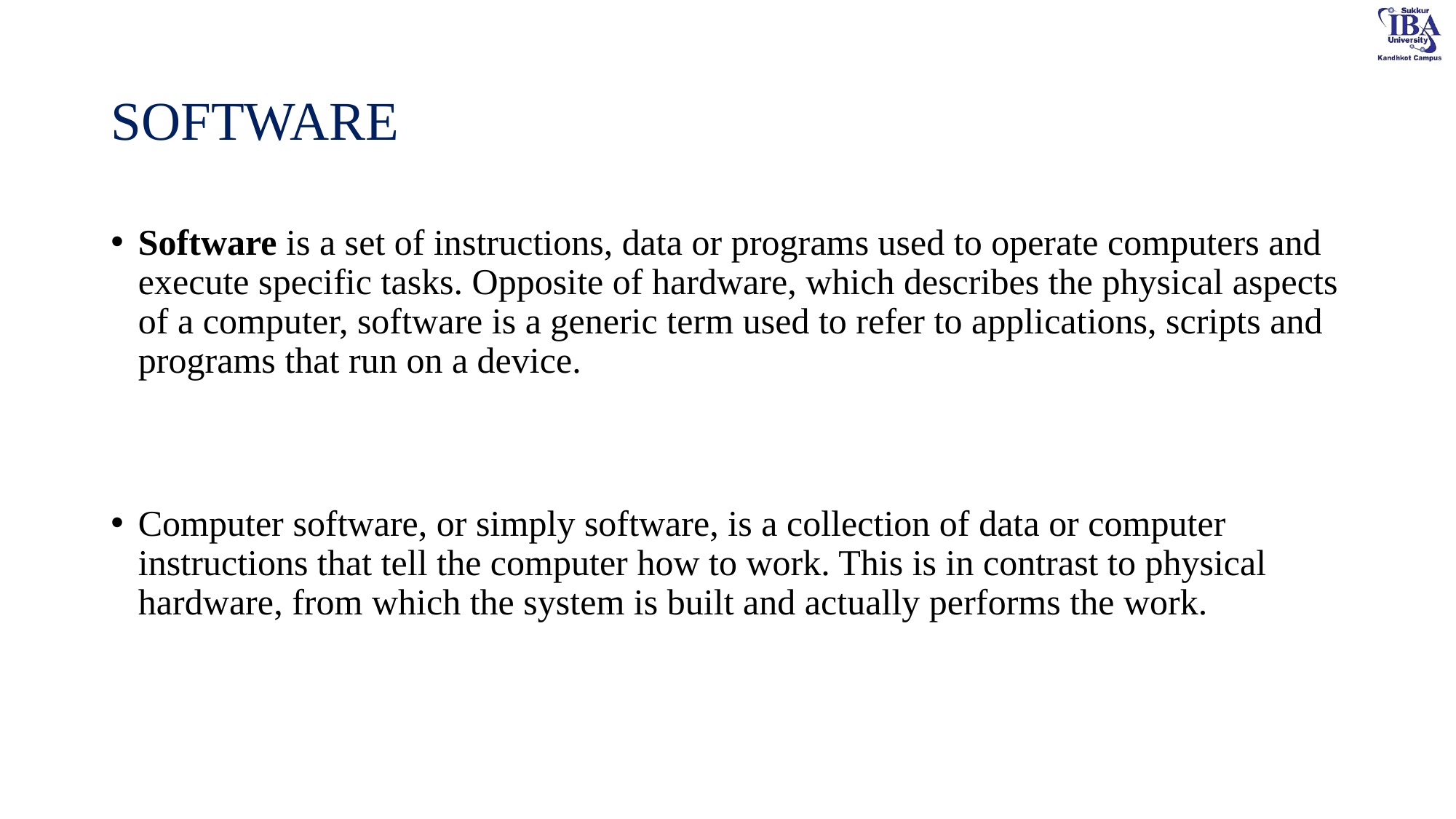

# SOFTWARE
Software is a set of instructions, data or programs used to operate computers and execute specific tasks. Opposite of hardware, which describes the physical aspects of a computer, software is a generic term used to refer to applications, scripts and programs that run on a device.

Computer software, or simply software, is a collection of data or computer instructions that tell the computer how to work. This is in contrast to physical hardware, from which the system is built and actually performs the work.